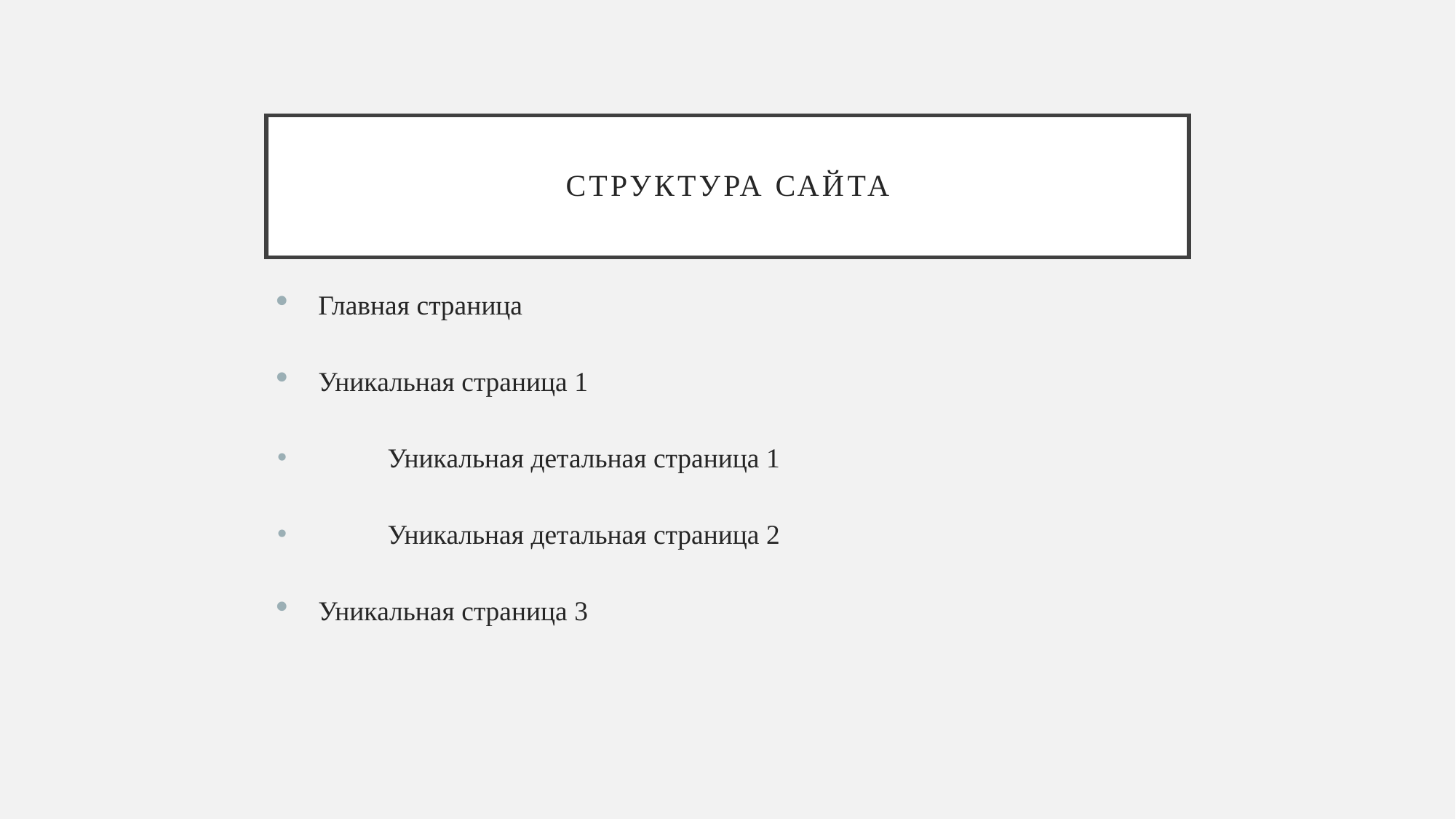

# Структура сайта
Главная страница
Уникальная страница 1
            Уникальная детальная страница 1
            Уникальная детальная страница 2
Уникальная страница 3